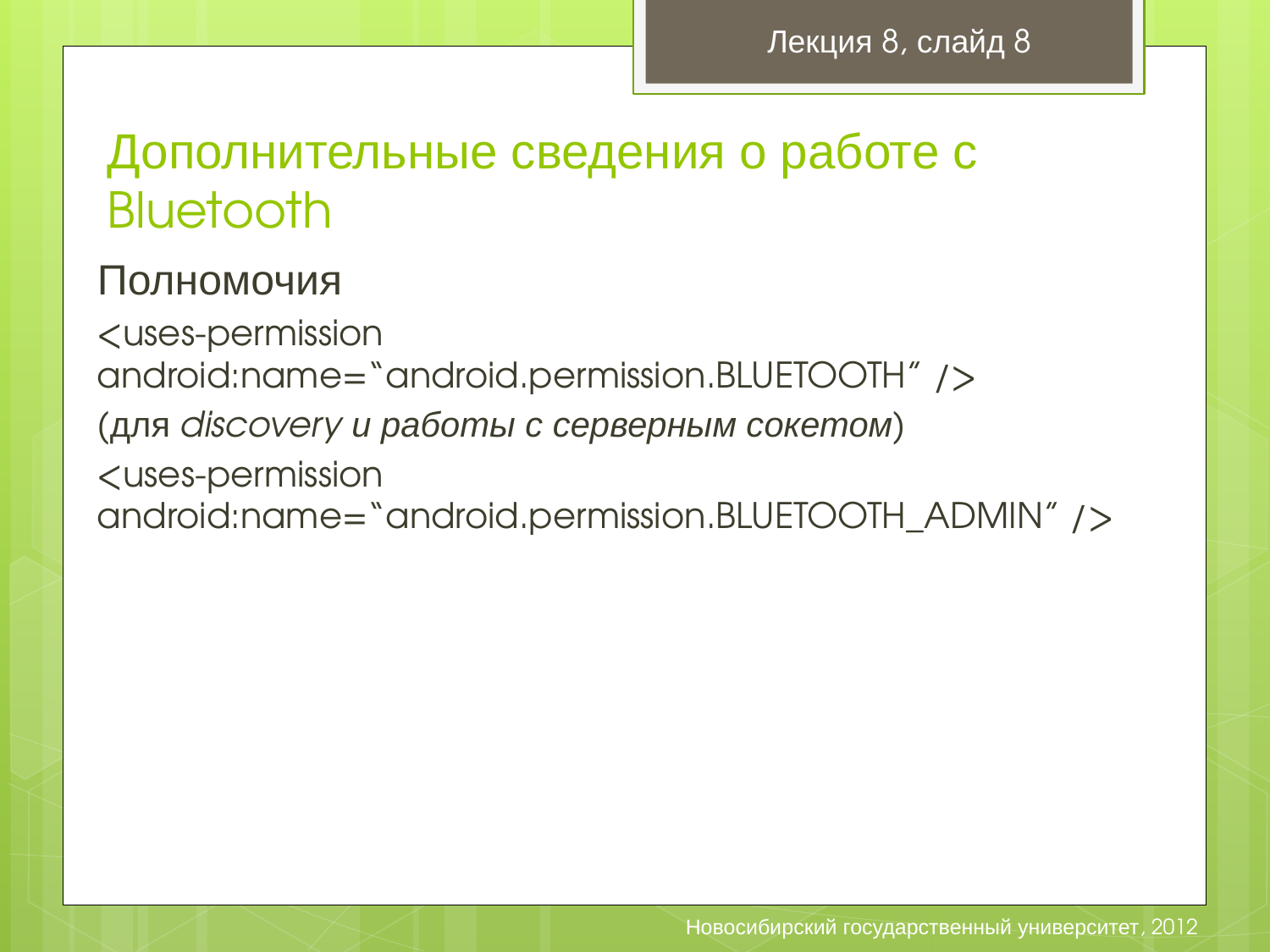

Лекция 8, слайд 8
Дополнительные сведения о работе с Bluetooth
Полномочия
<uses-permission android:name=“android.permission.BLUETOOTH” />
(для discovery и работы с серверным сокетом)
<uses-permission android:name=“android.permission.BLUETOOTH_ADMIN” />

Новосибирский государственный университет, 2012